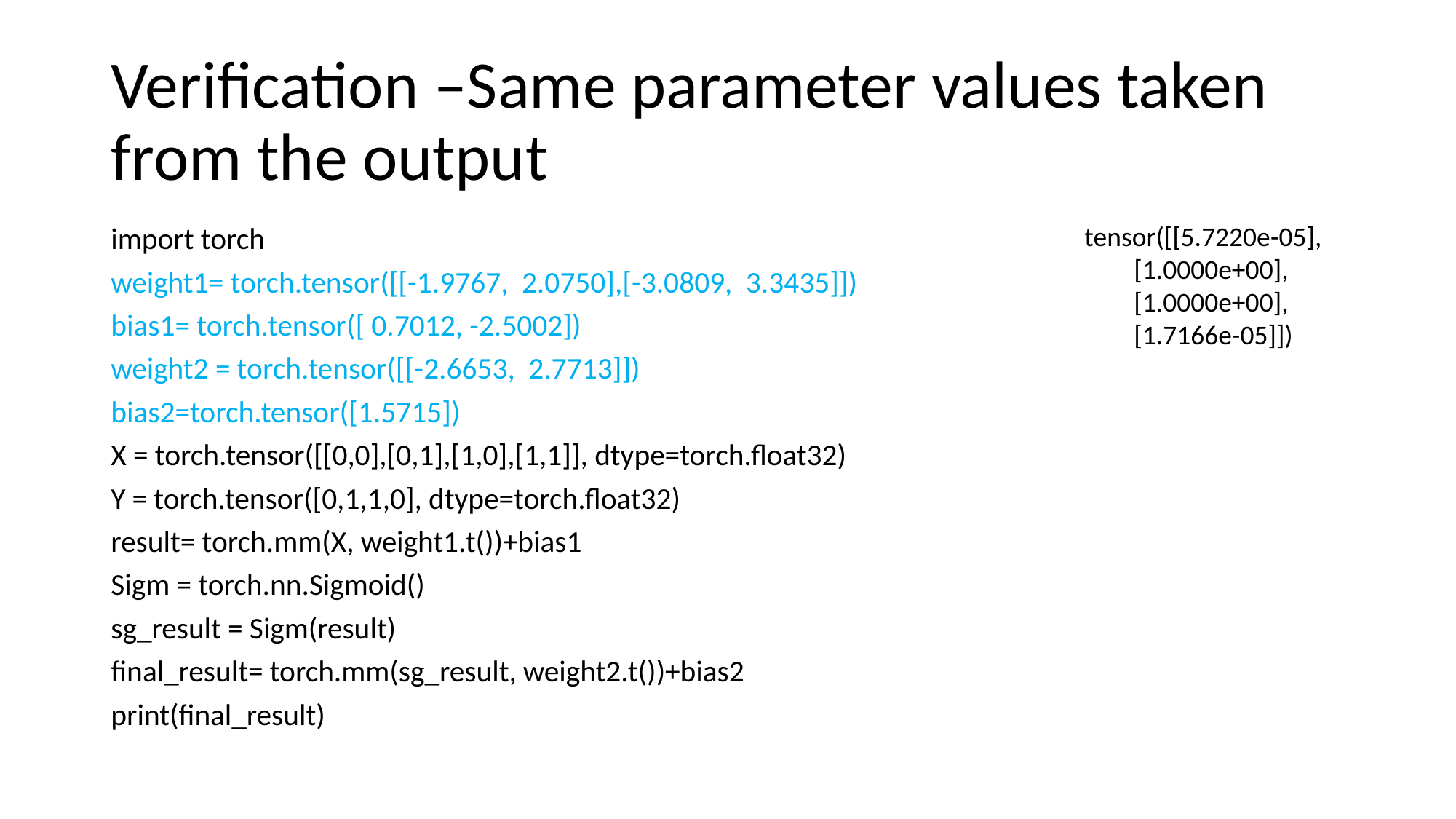

# Verification –Same parameter values taken from the output
tensor([[5.7220e-05],
        [1.0000e+00],
        [1.0000e+00],
        [1.7166e-05]])
import torch
weight1= torch.tensor([[-1.9767,  2.0750],[-3.0809,  3.3435]])
bias1= torch.tensor([ 0.7012, -2.5002])
weight2 = torch.tensor([[-2.6653,  2.7713]])
bias2=torch.tensor([1.5715])
X = torch.tensor([[0,0],[0,1],[1,0],[1,1]], dtype=torch.float32)
Y = torch.tensor([0,1,1,0], dtype=torch.float32)
result= torch.mm(X, weight1.t())+bias1
Sigm = torch.nn.Sigmoid()
sg_result = Sigm(result)
final_result= torch.mm(sg_result, weight2.t())+bias2
print(final_result)